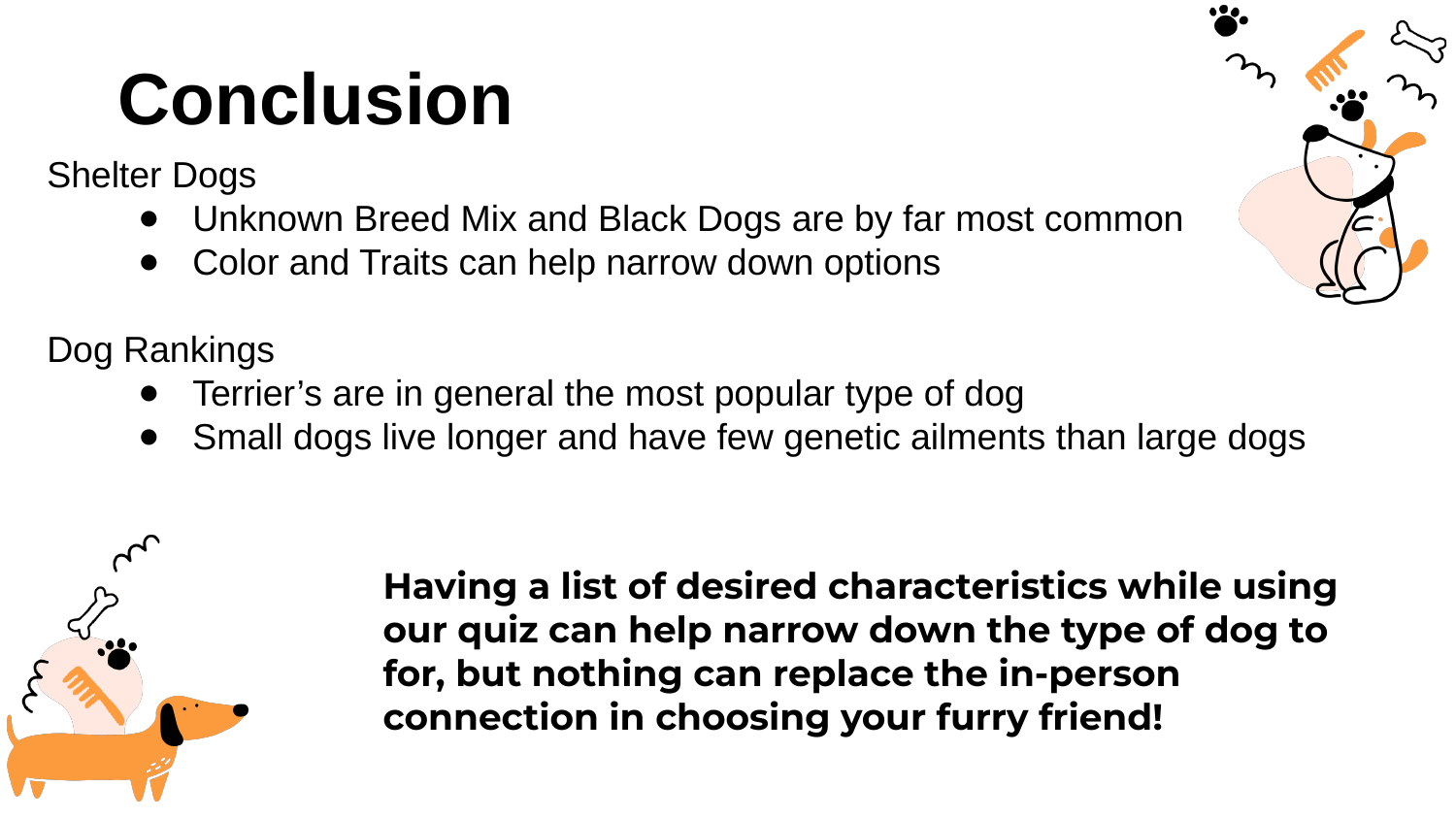

Conclusion
Shelter Dogs
Unknown Breed Mix and Black Dogs are by far most common
Color and Traits can help narrow down options

Dog Rankings
Terrier’s are in general the most popular type of dog
Small dogs live longer and have few genetic ailments than large dogs

Having a list of desired characteristics while using our quiz can help narrow down the type of dog to for, but nothing can replace the in-person connection in choosing your furry friend!